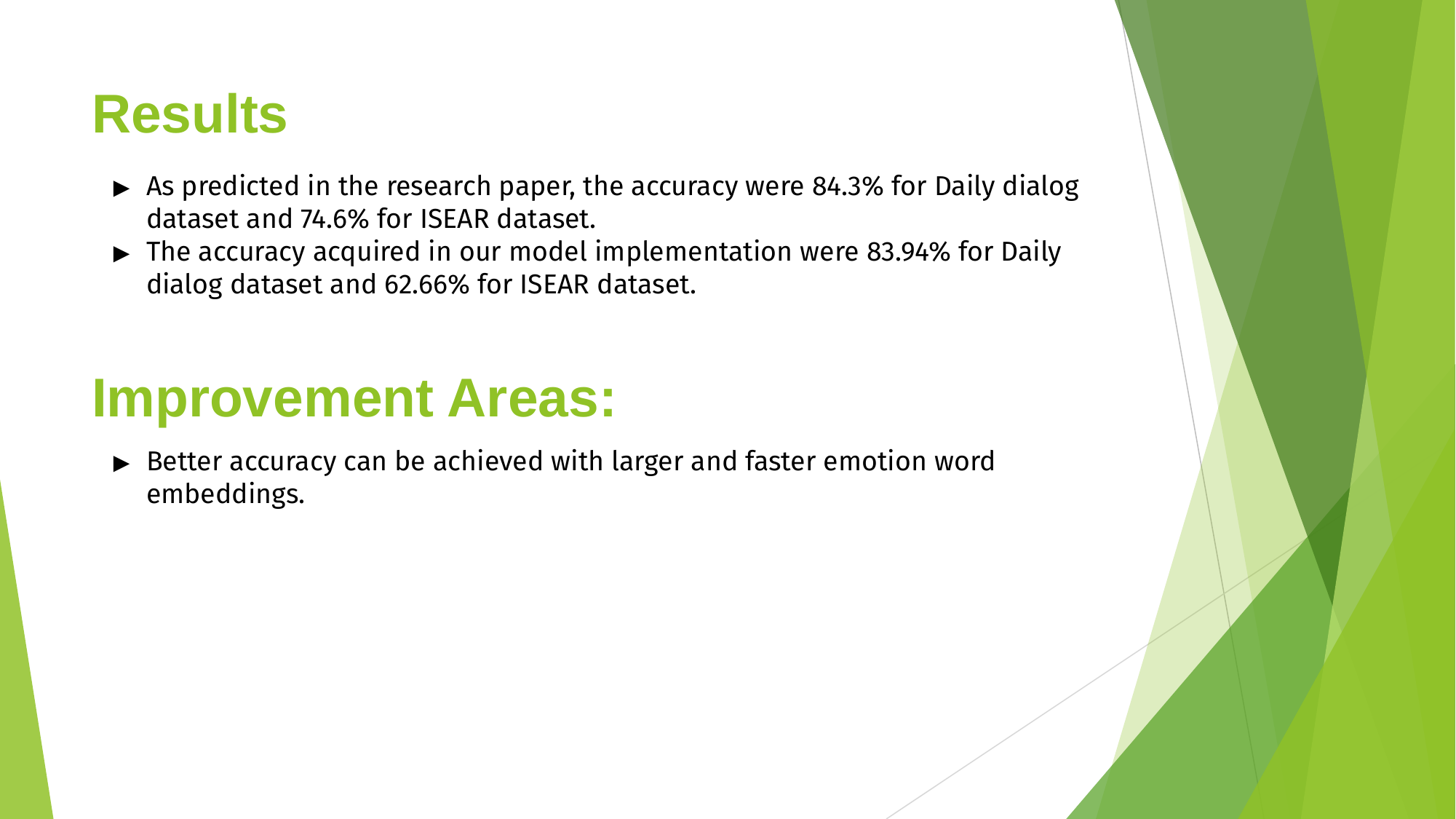

# Results
As predicted in the research paper, the accuracy were 84.3% for Daily dialog dataset and 74.6% for ISEAR dataset.
The accuracy acquired in our model implementation were 83.94% for Daily dialog dataset and 62.66% for ISEAR dataset.

Improvement Areas:
Better accuracy can be achieved with larger and faster emotion word embeddings.